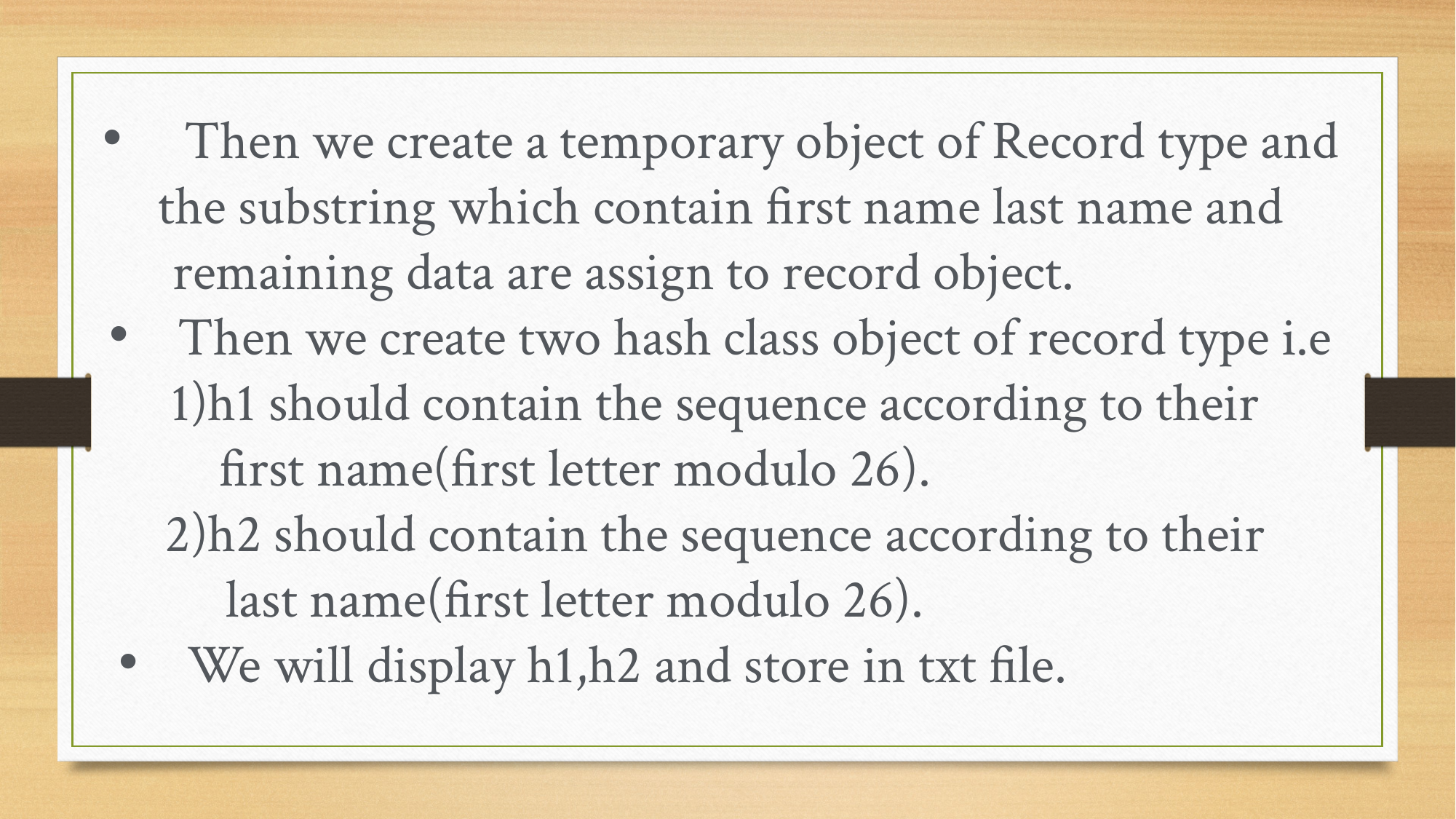

Then we create a temporary object of Record type and
the substring which contain first name last name and
remaining data are assign to record object.
Then we create two hash class object of record type i.e
 1)h1 should contain the sequence according to their
first name(first letter modulo 26).
2)h2 should contain the sequence according to their
last name(first letter modulo 26).
We will display h1,h2 and store in txt file.